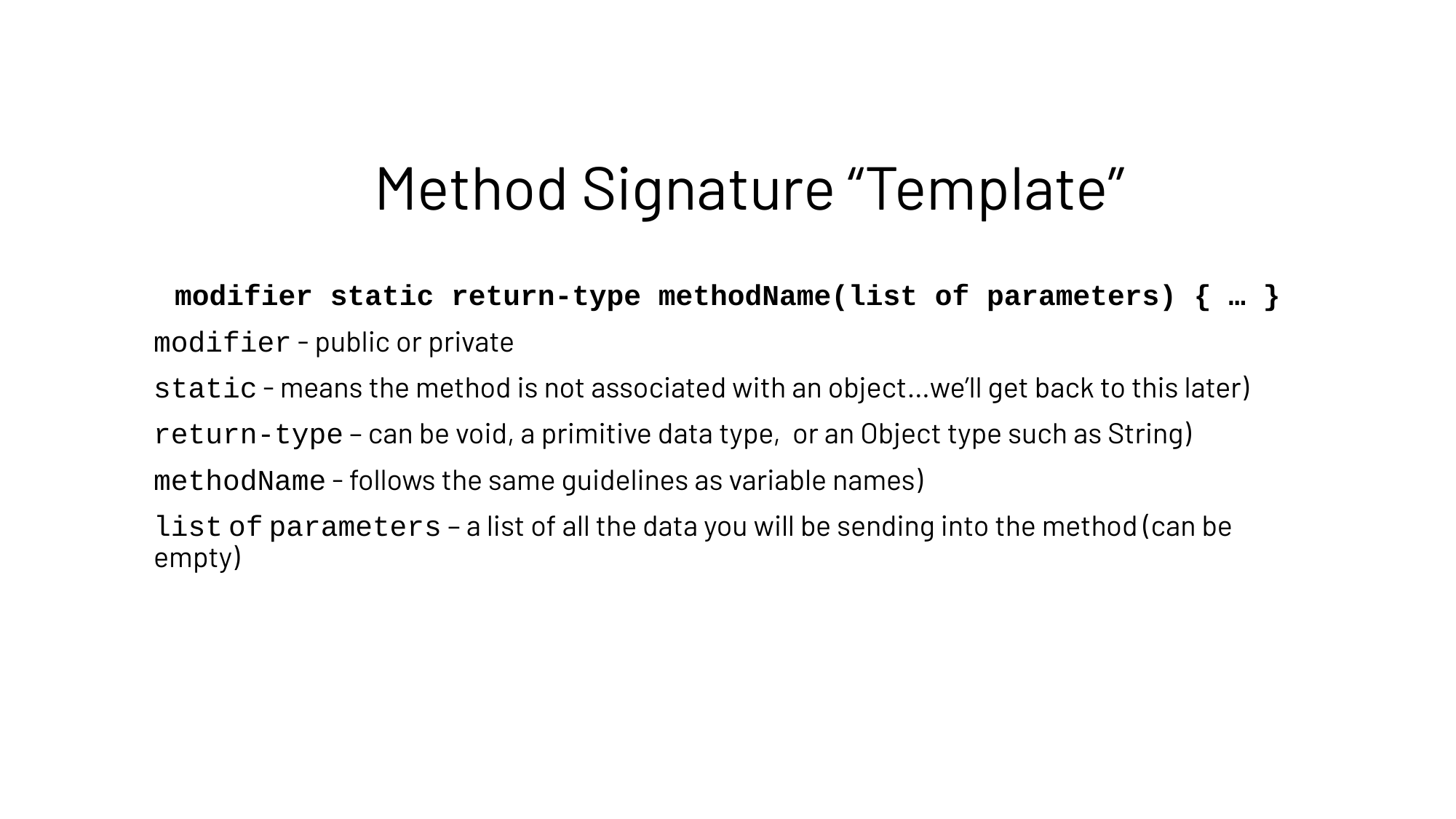

# Method Signature “Template”
modifier static return-type methodName(list of parameters) { … }
modifier - public or private
static - means the method is not associated with an object…we’ll get back to this later)
return-type – can be void, a primitive data type,  or an Object type such as String)
methodName - follows the same guidelines as variable names)
list of parameters – a list of all the data you will be sending into the method (can be empty)